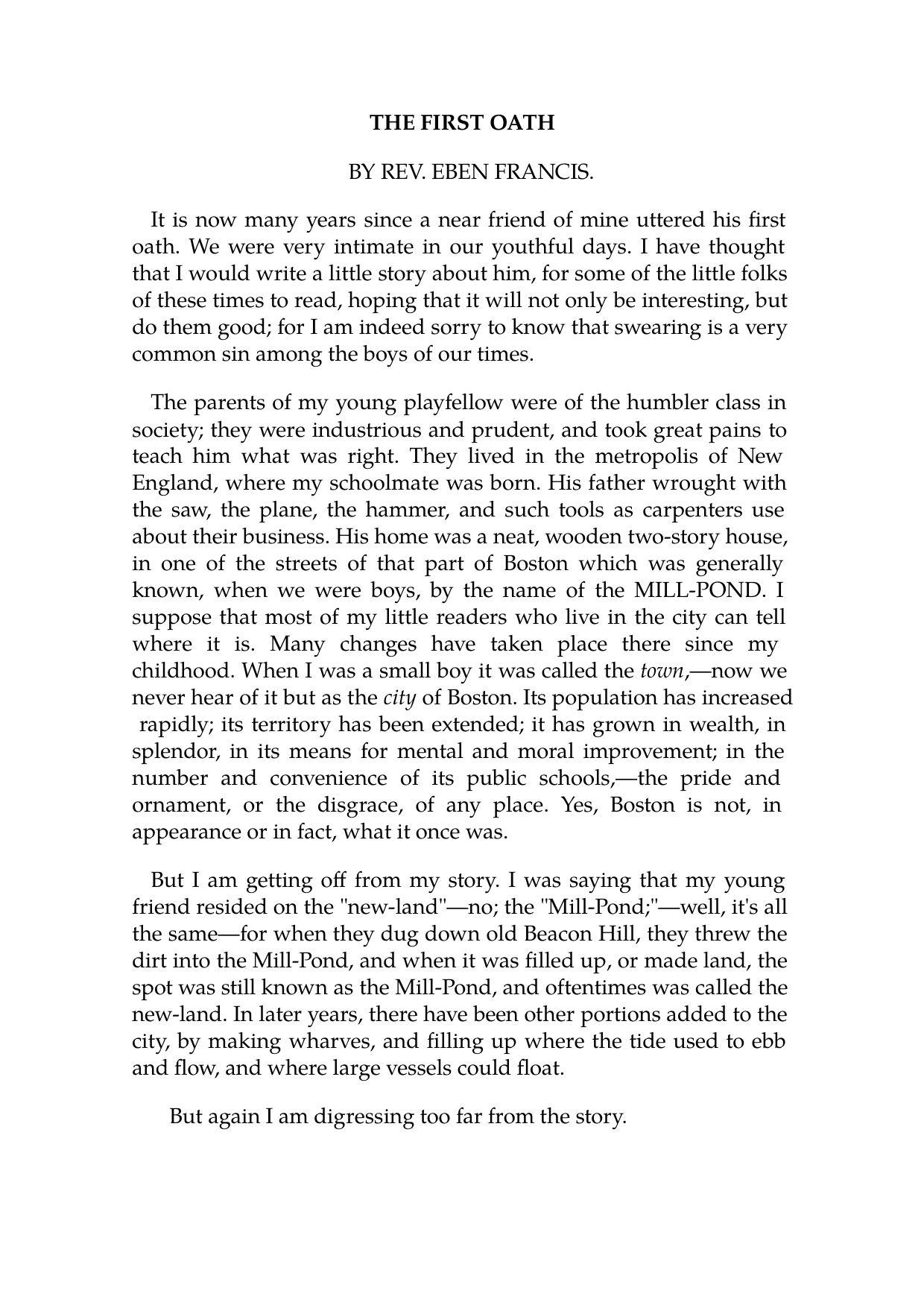

THE FIRST OATH
BY REV. EBEN FRANCIS.
It is now many years since a near friend of mine uttered his first  oath. We were very intimate in our youthful days. I have thought  that I would write a little story about him, for some of the little folks  of these times to read, hoping that it will not only be interesting, but  do them good; for I am indeed sorry to know that swearing is a very  common sin among the boys of our times.
The parents of my young playfellow were of the humbler class in  society; they were industrious and prudent, and took great pains to  teach him what was right. They lived in the metropolis of New  England, where my schoolmate was born. His father wrought with  the saw, the plane, the hammer, and such tools as carpenters use  about their business. His home was a neat, wooden two-story house,  in one of the streets of that part of Boston which was generally  known, when we were boys, by the name of the MILL-POND. I  suppose that most of my little readers who live in the city can tell  where it is. Many changes have taken place there since my  childhood. When I was a small boy it was called the town,—now we  never hear of it but as the city of Boston. Its population has increased  rapidly; its territory has been extended; it has grown in wealth, in  splendor, in its means for mental and moral improvement; in the  number and convenience of its public schools,—the pride and  ornament, or the disgrace, of any place. Yes, Boston is not, in  appearance or in fact, what it once was.
But I am getting off from my story. I was saying that my young  friend resided on the "new-land"—no; the "Mill-Pond;"—well, it's all  the same—for when they dug down old Beacon Hill, they threw the  dirt into the Mill-Pond, and when it was filled up, or made land, the  spot was still known as the Mill-Pond, and oftentimes was called the  new-land. In later years, there have been other portions added to the  city, by making wharves, and filling up where the tide used to ebb  and flow, and where large vessels could float.
But again I am digressing too far from the story.